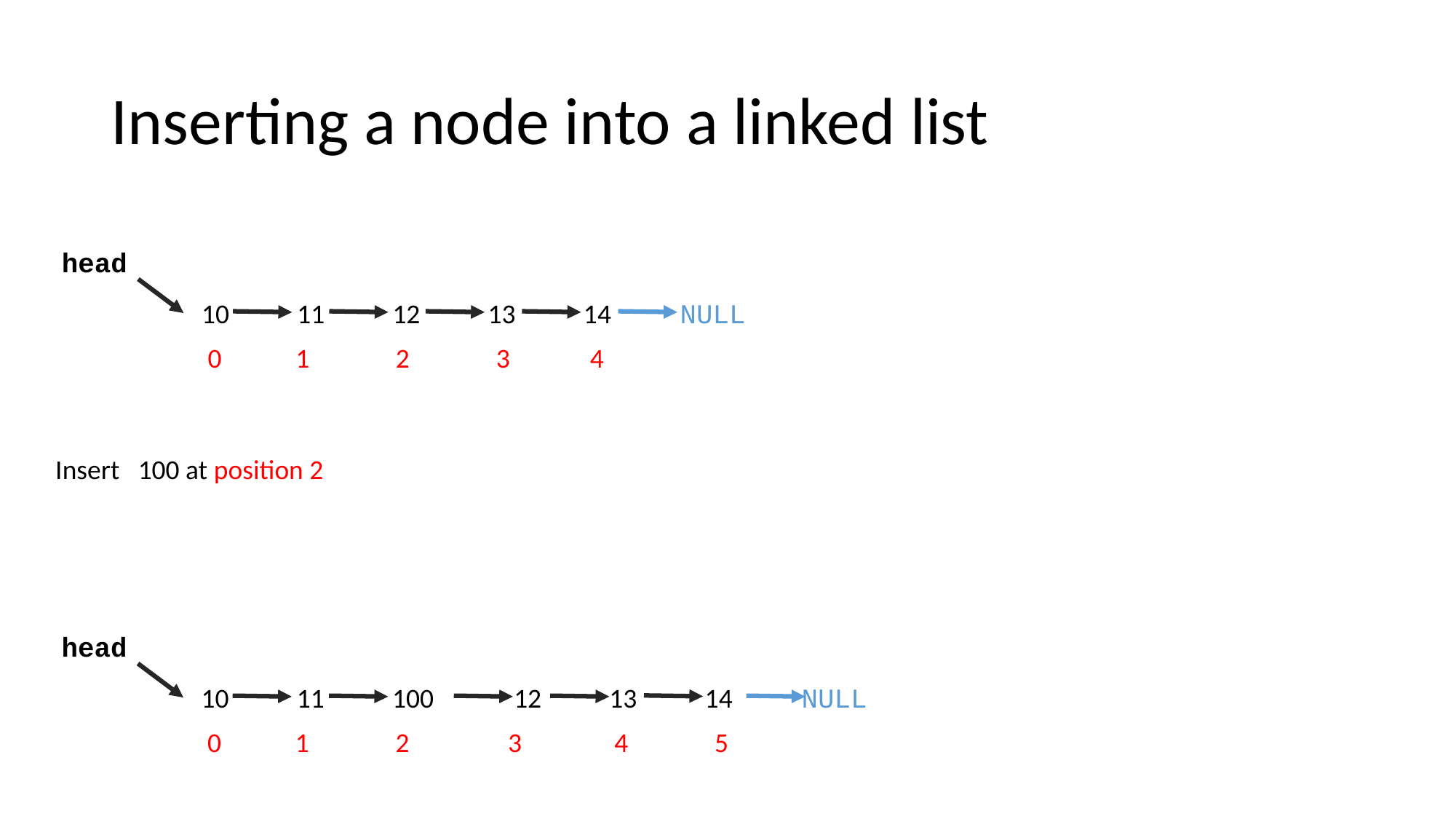

# Inserting a node into a linked list
head
10           11           12           13           14           NULL
 0            1              2              3             4
Insert   100 at position 2
head
10           11           100             12           13           14           NULL
 0            1              2                3               4              5